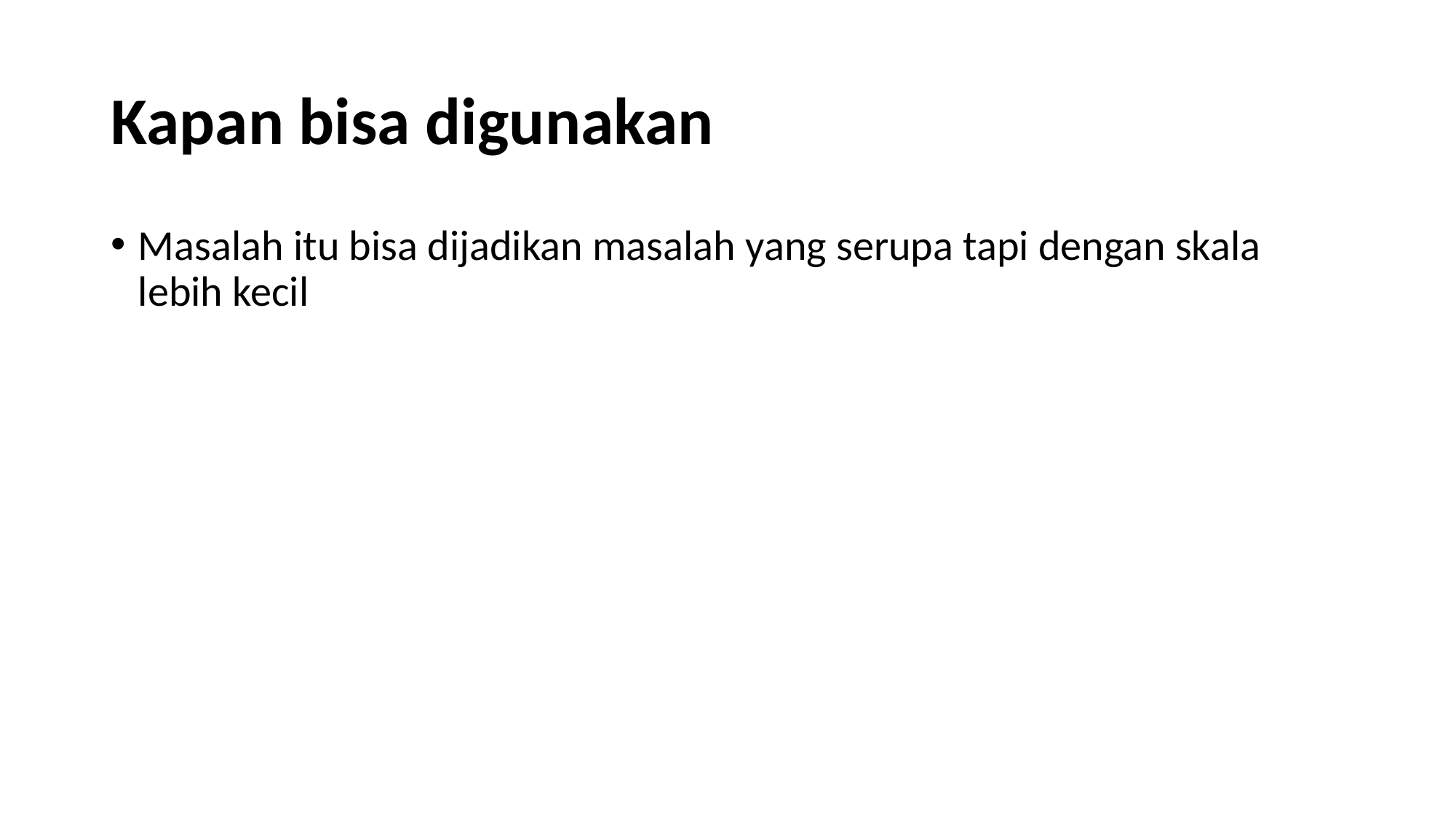

# Kapan bisa digunakan
Masalah itu bisa dijadikan masalah yang serupa tapi dengan skala lebih kecil